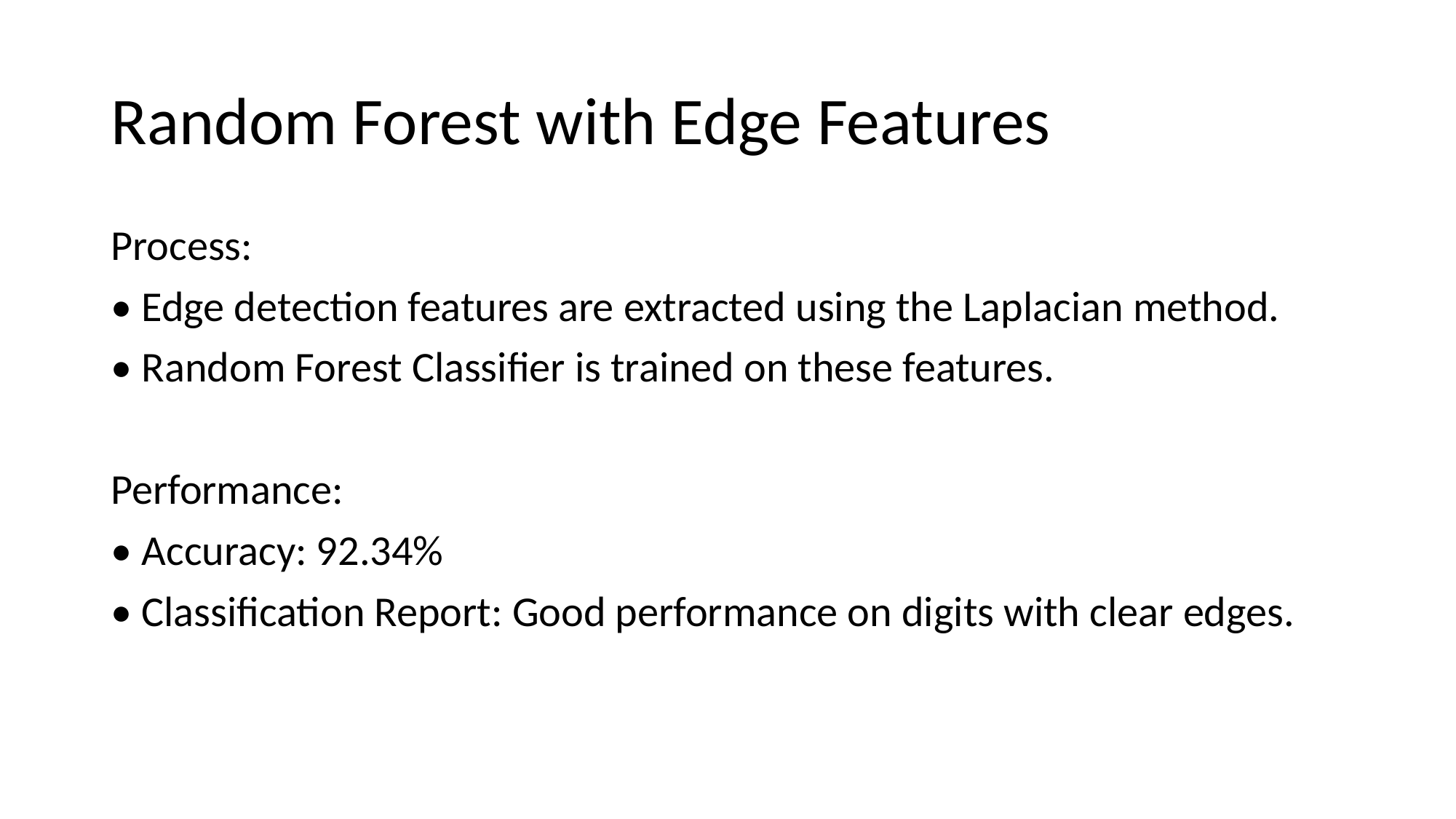

# Random Forest with Edge Features
Process:
• Edge detection features are extracted using the Laplacian method.
• Random Forest Classifier is trained on these features.

Performance:
• Accuracy: 92.34%
• Classification Report: Good performance on digits with clear edges.